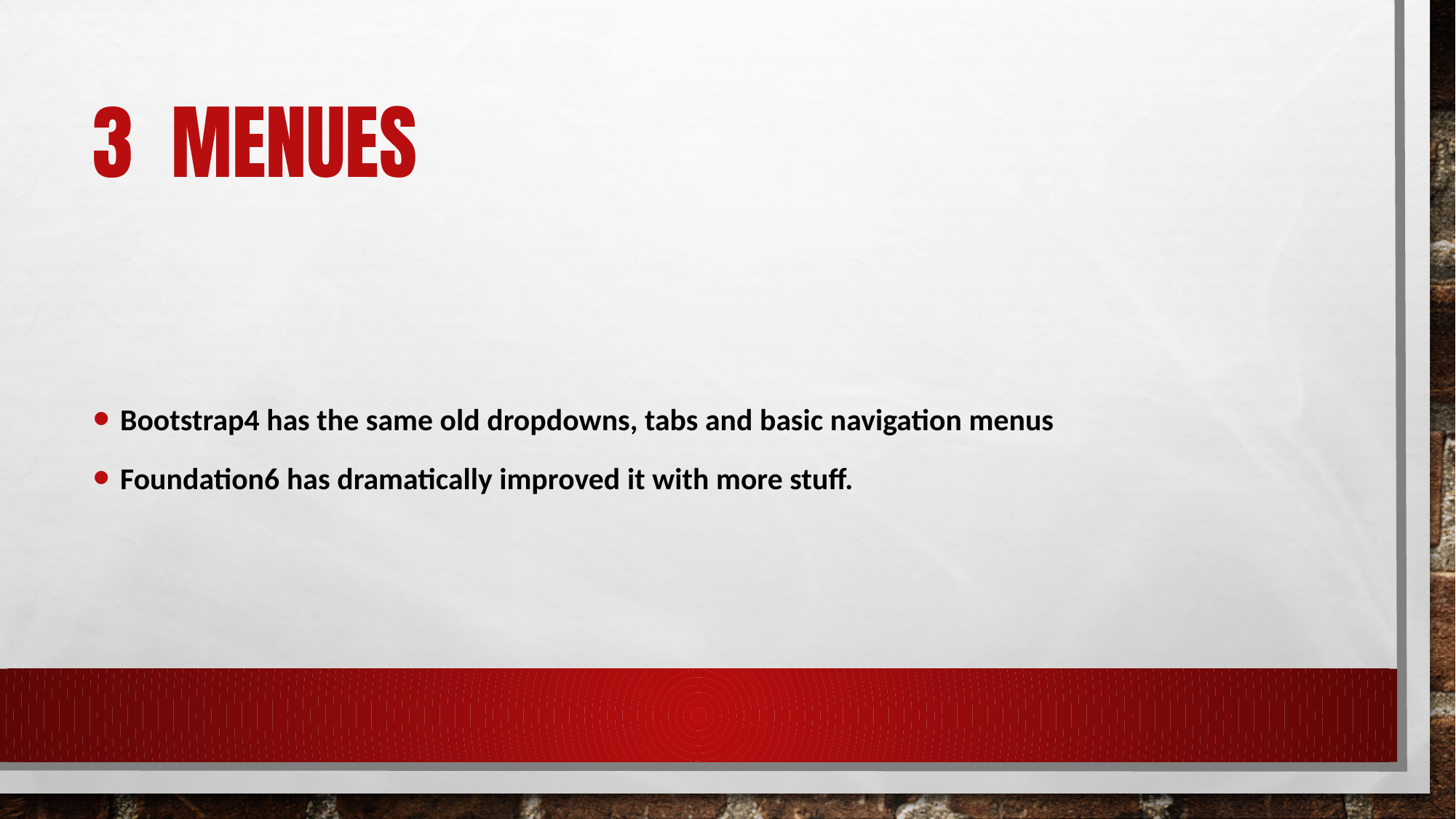

# 3  MENUES
Bootstrap4 has the same old dropdowns, tabs and basic navigation menus
Foundation6 has dramatically improved it with more stuff.